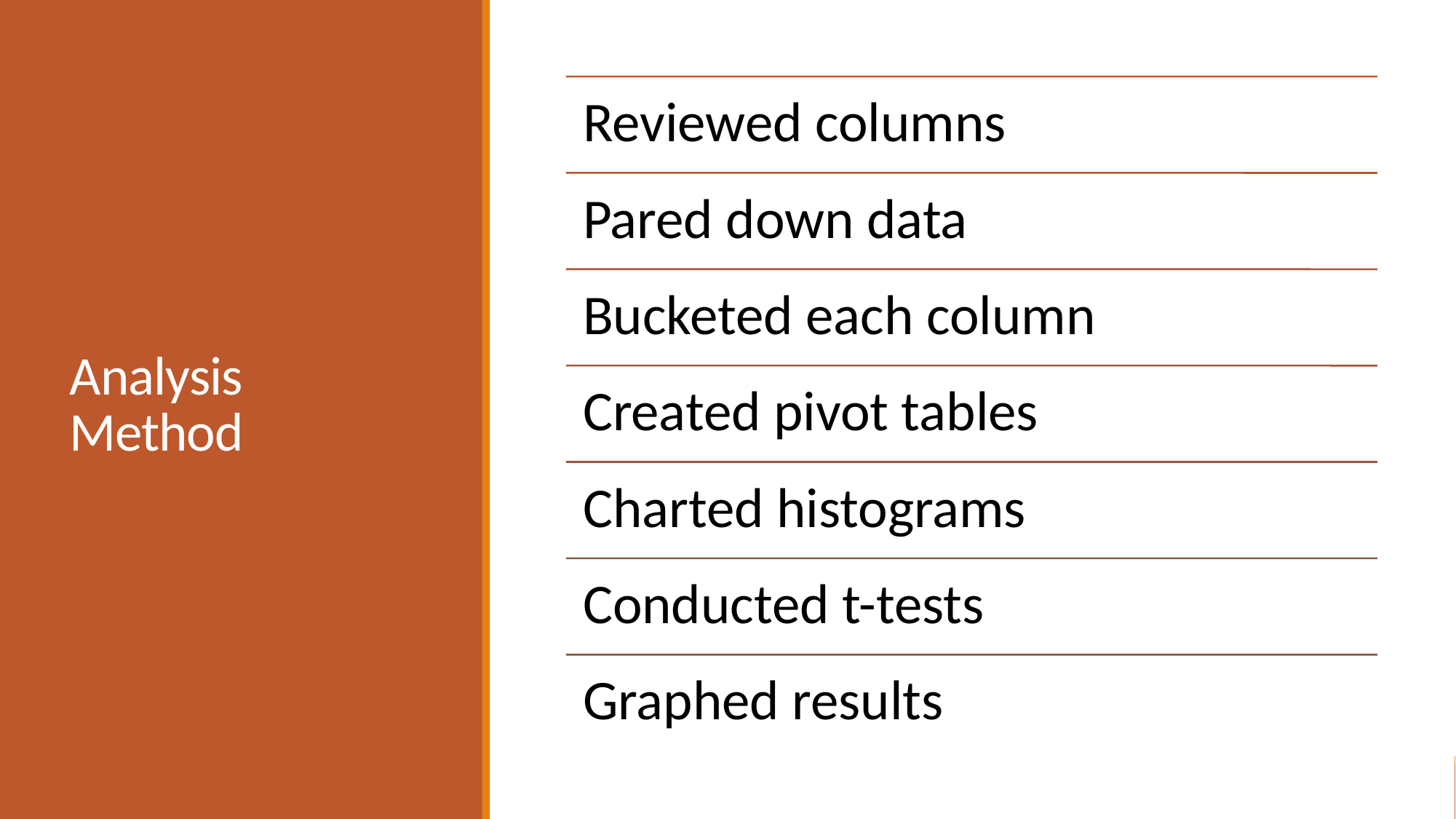

# Analysis Method
Reviewed columns
Pared down data
Bucketed each column
Created pivot tables
Charted histograms
Conducted t-tests
Graphed results